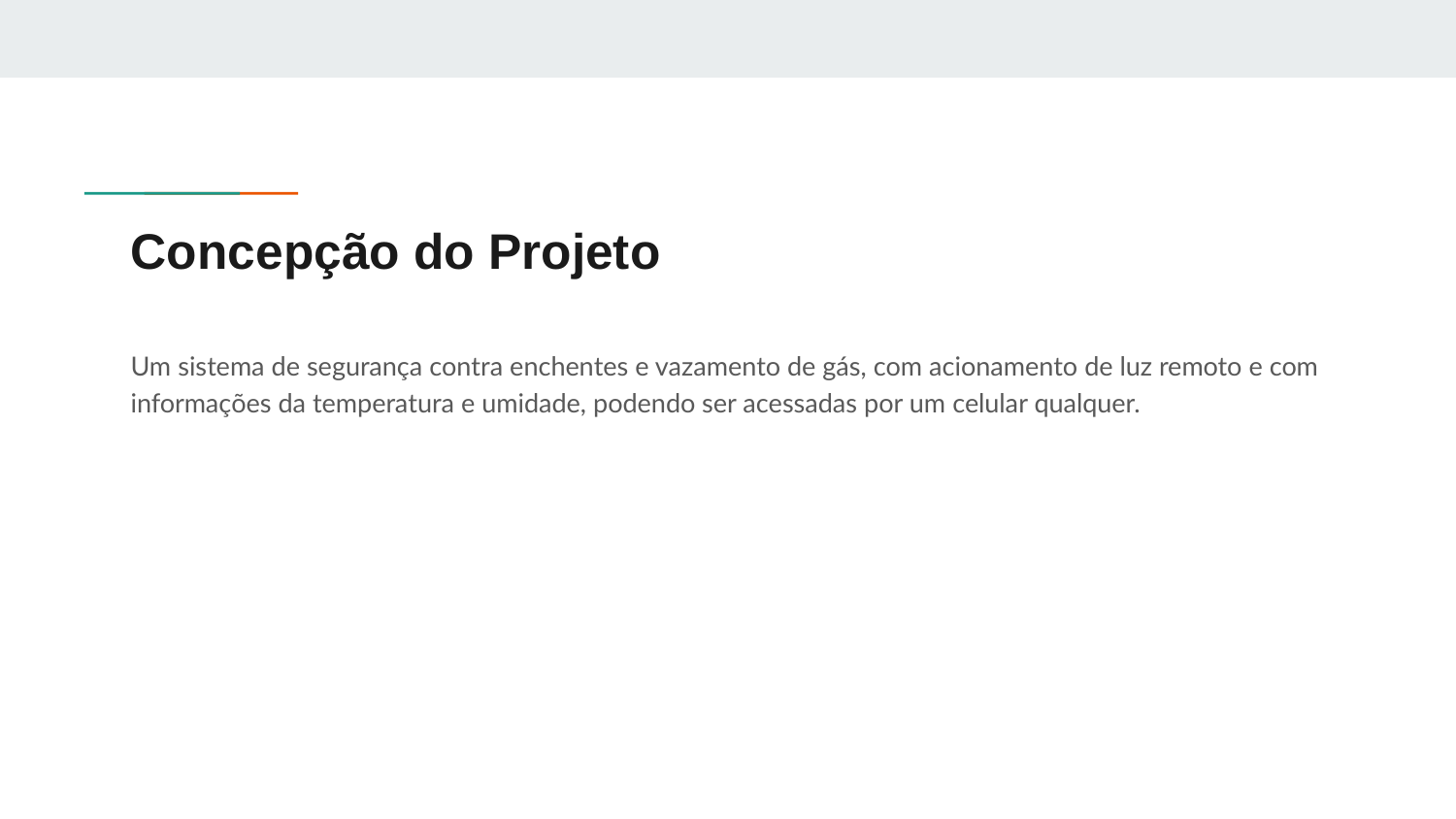

# Concepção do Projeto
Um sistema de segurança contra enchentes e vazamento de gás, com acionamento de luz remoto e com informações da temperatura e umidade, podendo ser acessadas por um celular qualquer.